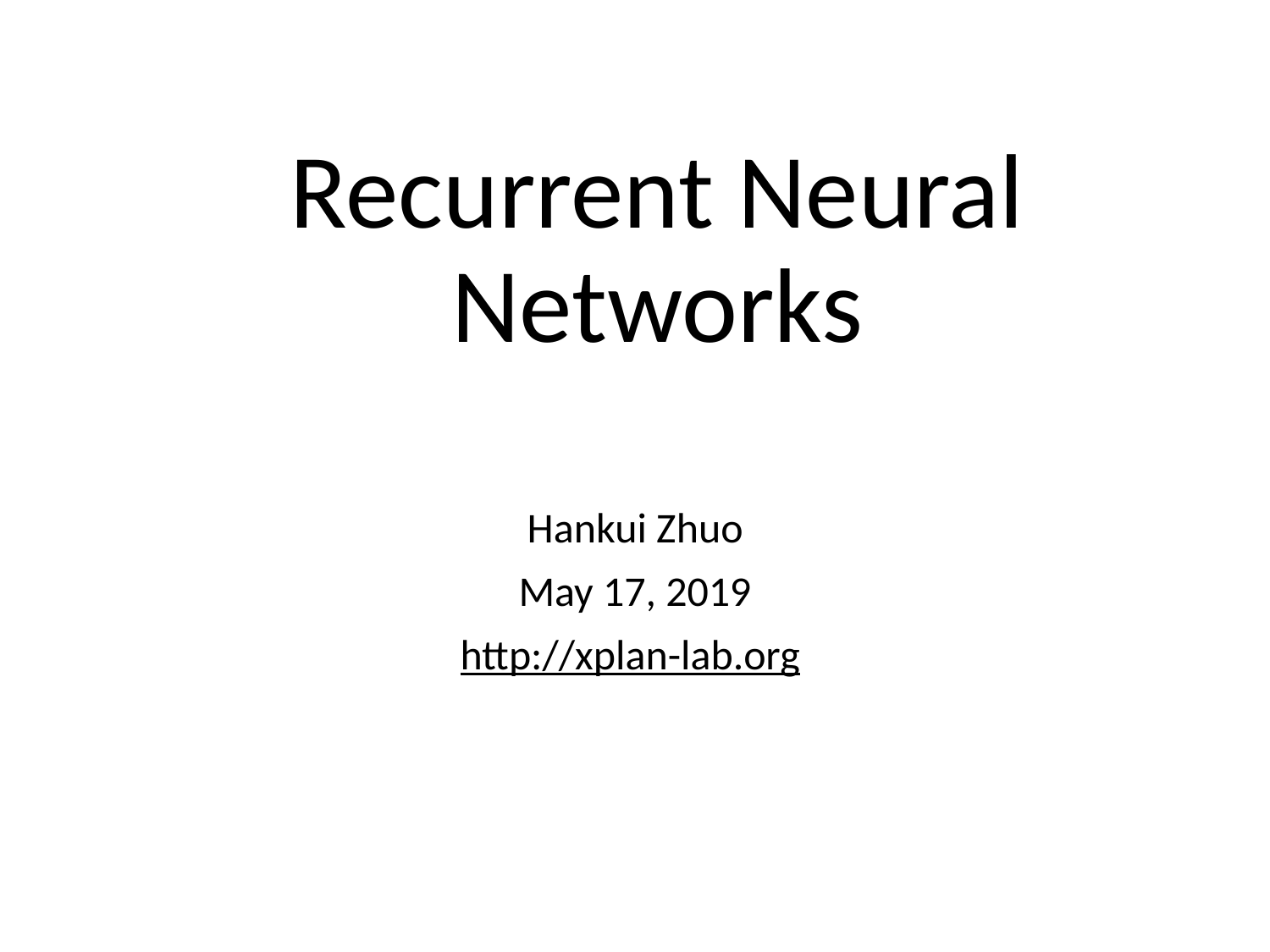

# Recurrent Neural Networks
Hankui Zhuo
May 17, 2019
http://xplan-lab.org